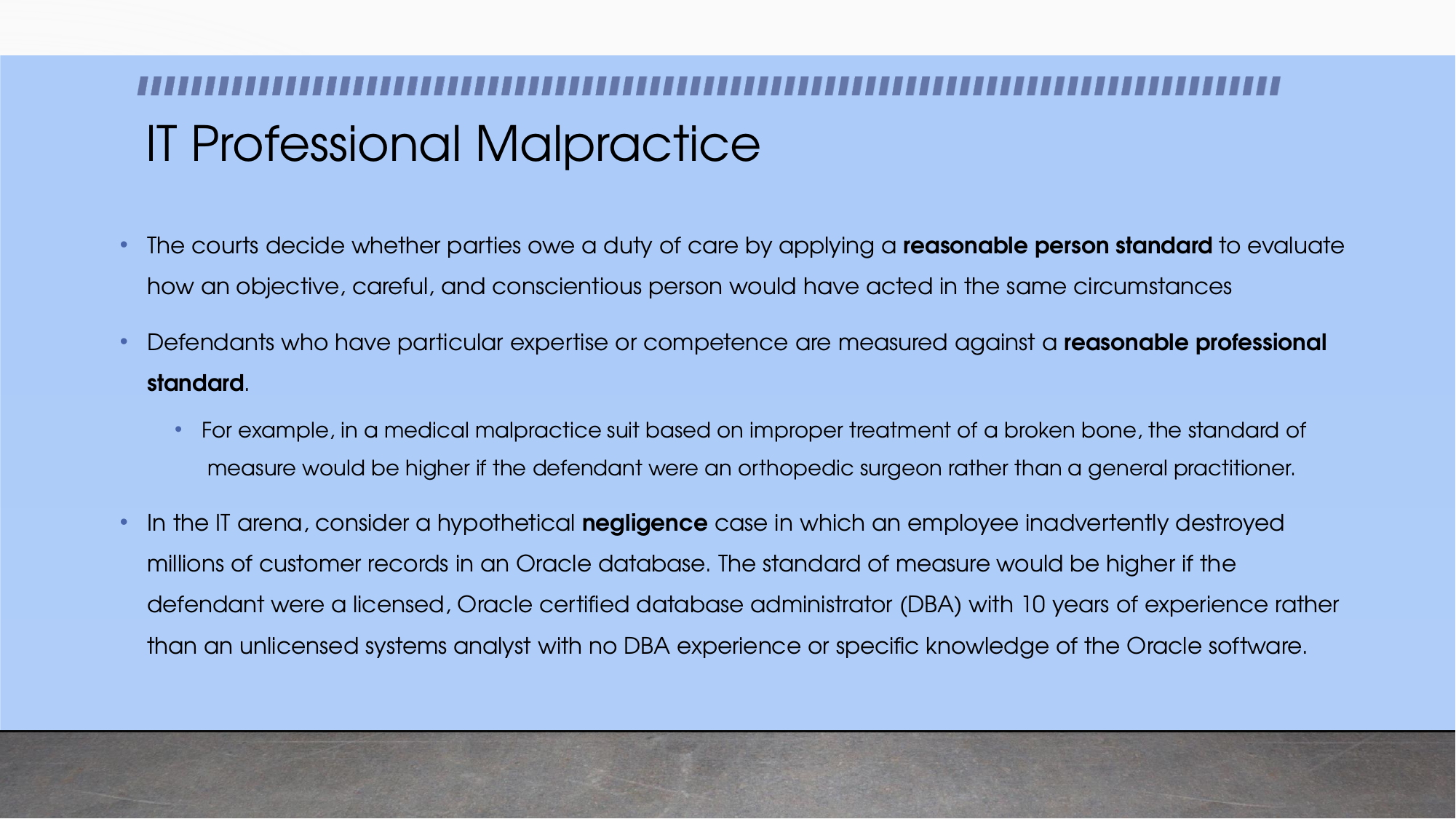

# IT Professional Malpractice
The courts decide whether parties owe a duty of care by applying a reasonable person standard to evaluate
how an objective, careful, and conscientious person would have acted in the same circumstances
Defendants who have particular expertise or competence are measured against a reasonable professional  standard.
For example, in a medical malpractice suit based on improper treatment of a broken bone, the standard of  measure would be higher if the defendant were an orthopedic surgeon rather than a general practitioner.
In the IT arena, consider a hypothetical negligence case in which an employee inadvertently destroyed  millions of customer records in an Oracle database. The standard of measure would be higher if the  defendant were a licensed, Oracle certified database administrator (DBA) with 10 years of experience rather  than an unlicensed systems analyst with no DBA experience or specific knowledge of the Oracle software.